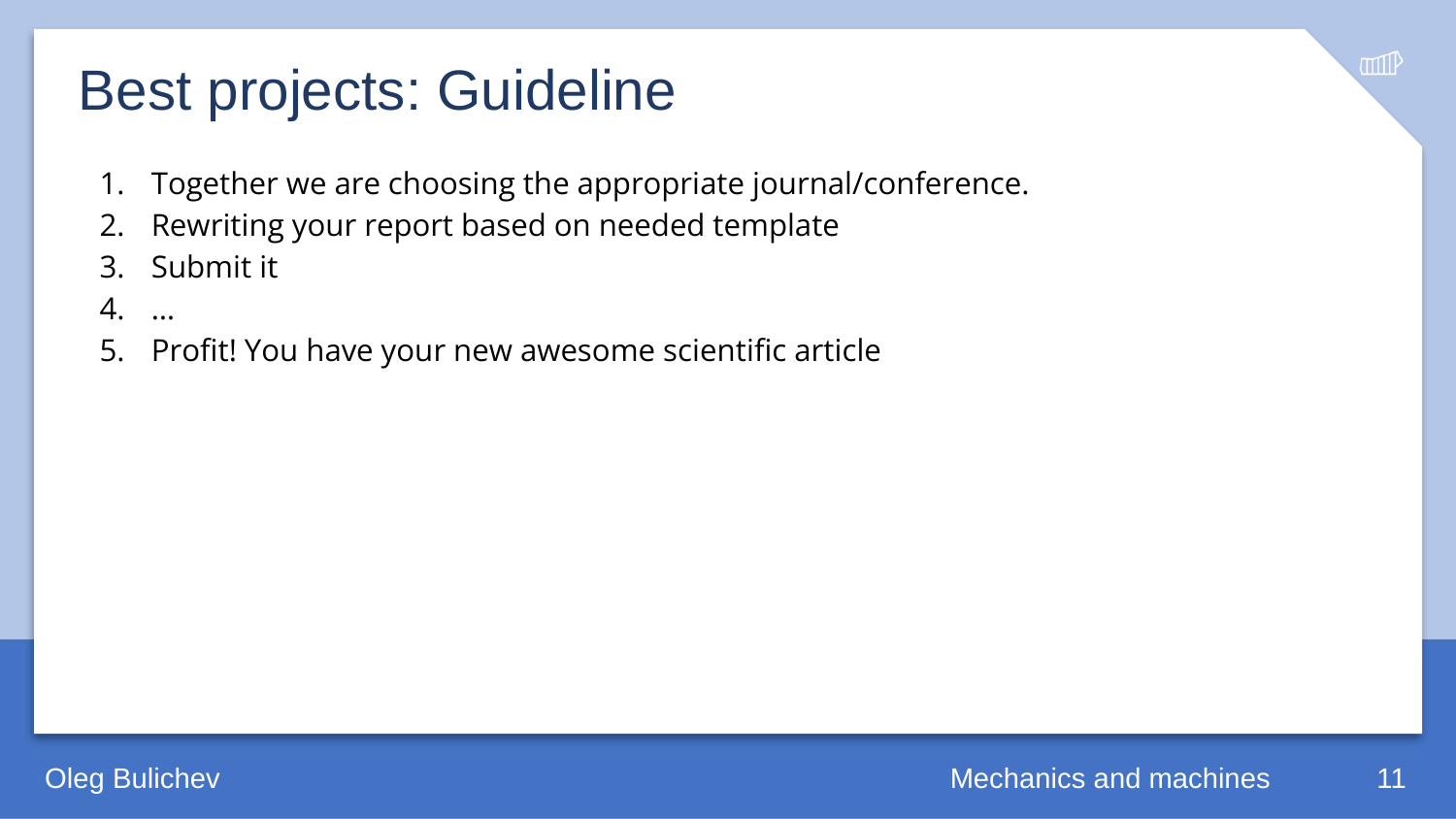

# Best projects: Guideline
Together we are choosing the appropriate journal/conference.
Rewriting your report based on needed template
Submit it
…
Profit! You have your new awesome scientific article